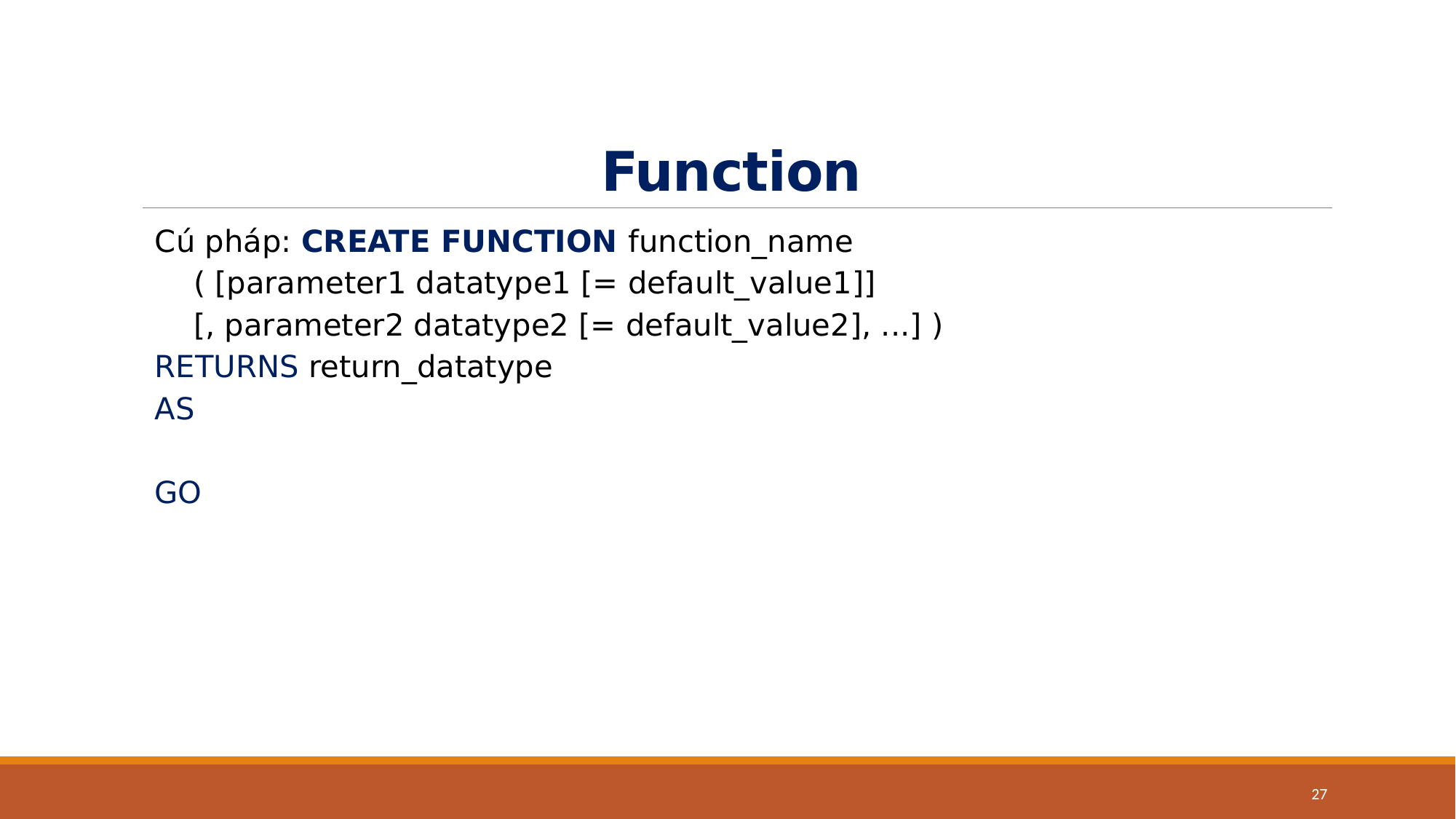

# Function
Cú pháp: CREATE FUNCTION function_name
    ( [parameter1 datatype1 [= default_value1]]
    [, parameter2 datatype2 [= default_value2], ...] )
RETURNS return_datatype
AS

GO

27